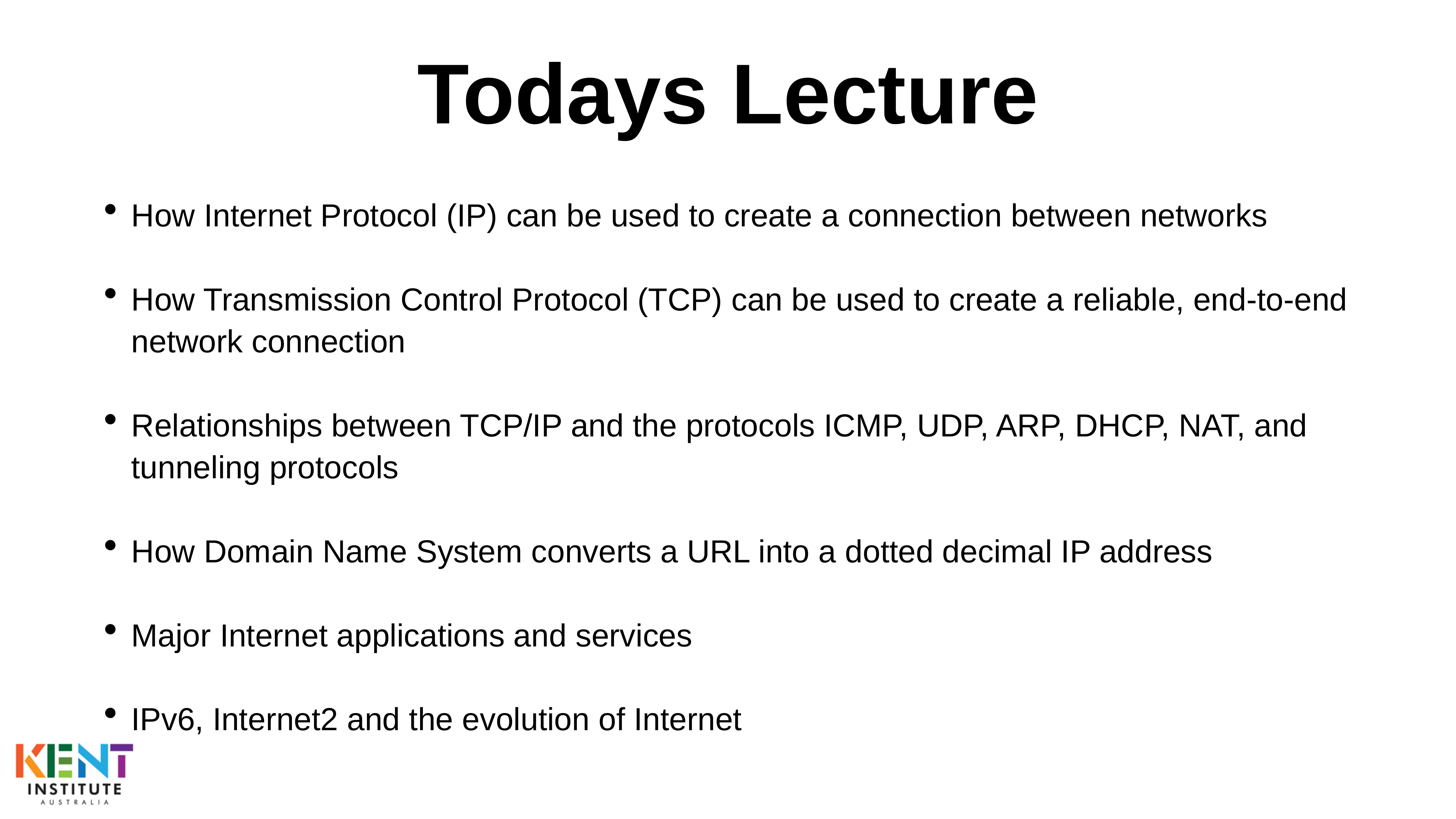

# Todays Lecture
How Internet Protocol (IP) can be used to create a connection between networks

How Transmission Control Protocol (TCP) can be used to create a reliable, end-to-end network connection

Relationships between TCP/IP and the protocols ICMP, UDP, ARP, DHCP, NAT, and tunneling protocols

How Domain Name System converts a URL into a dotted decimal IP address

Major Internet applications and services

IPv6, Internet2 and the evolution of Internet